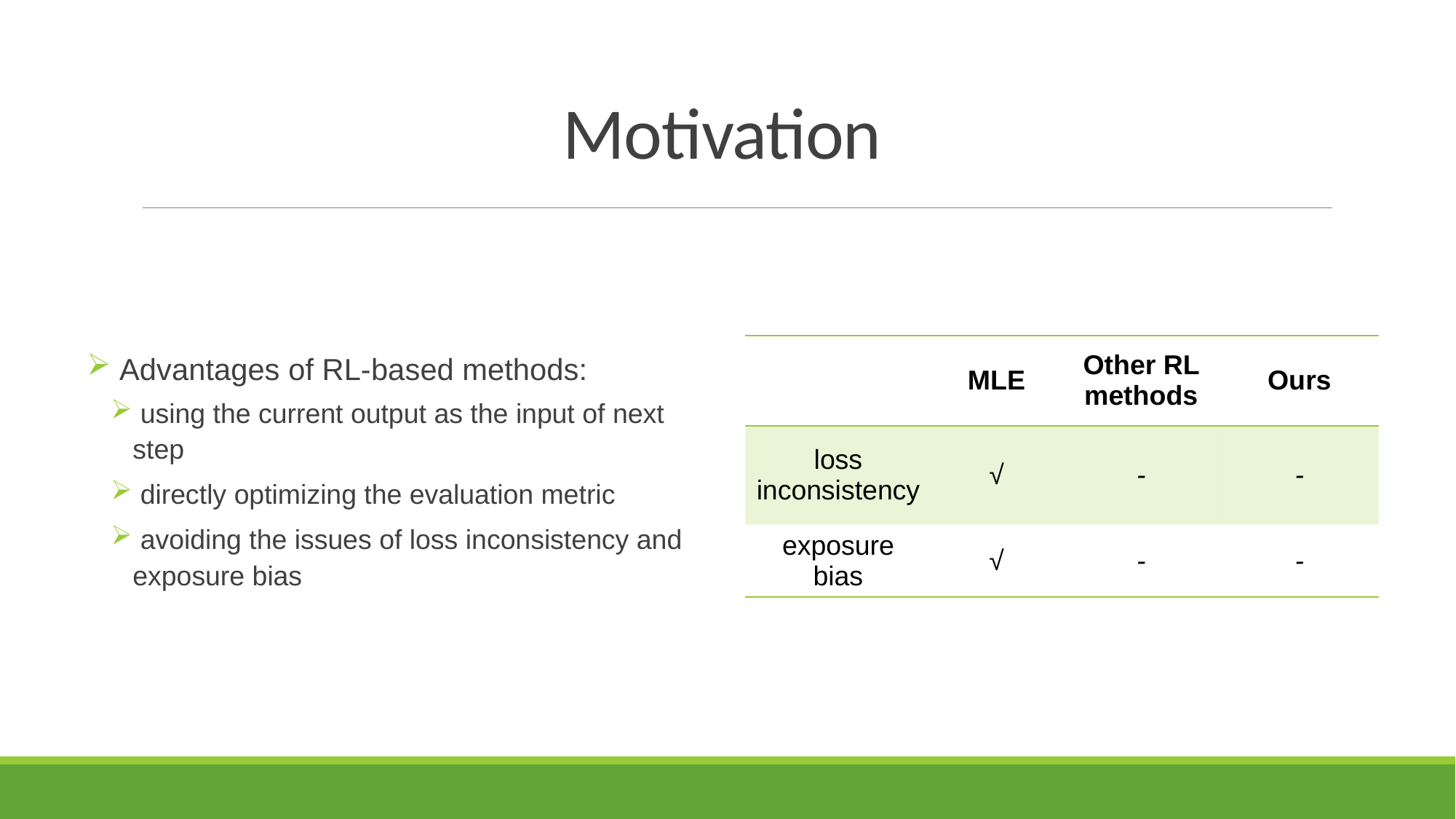

# Motivation

 Advantages of RL-based methods:
 using the current output as the input of next step
 directly optimizing the evaluation metric
 avoiding the issues of loss inconsistency and exposure bias
|  | MLE | Other RL methods | Ours |
| --- | --- | --- | --- |
| loss inconsistency | √ | - | - |
| exposure bias | √ | - | - |